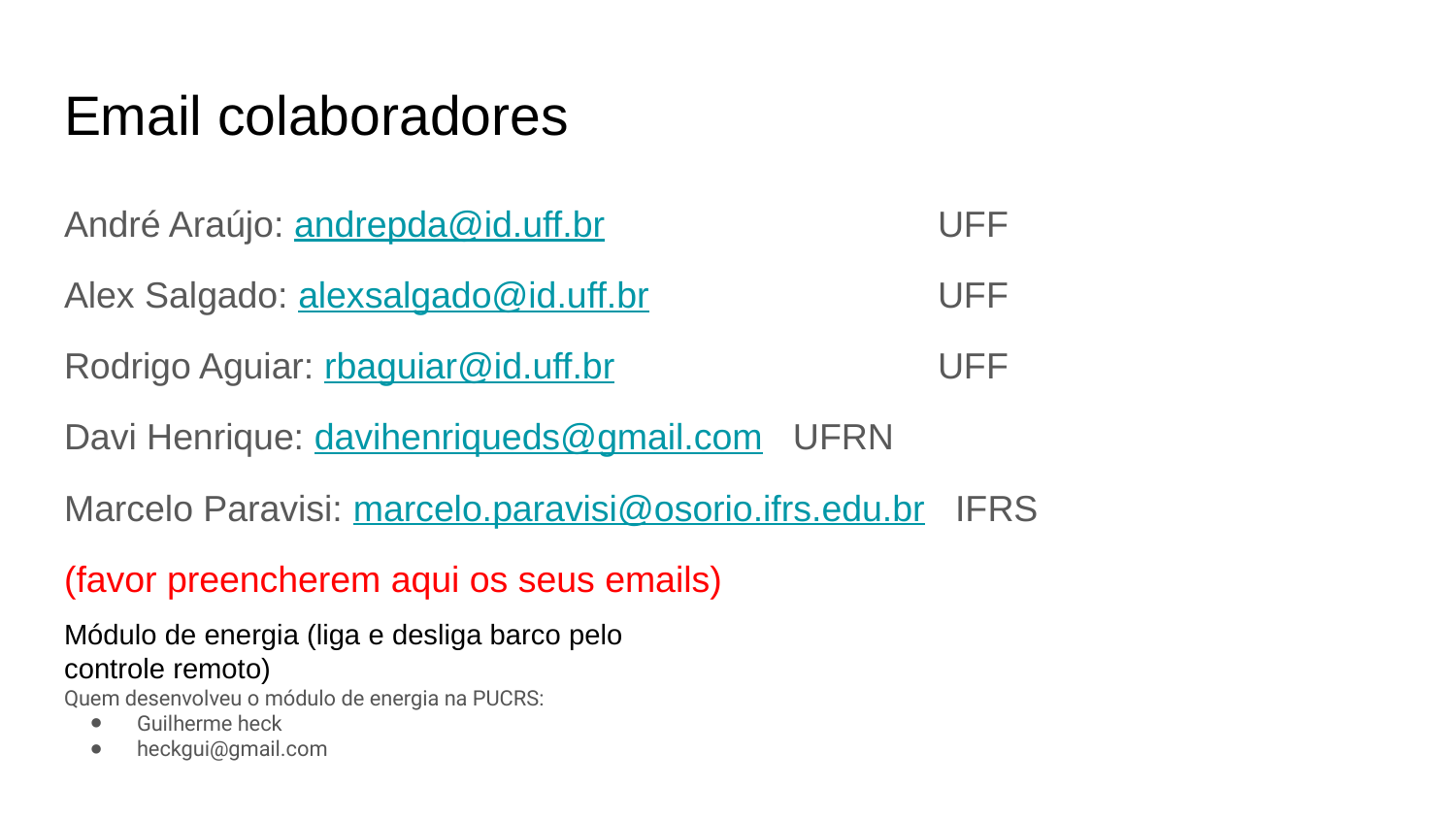

# Email colaboradores
André Araújo: andrepda@id.uff.br 			UFF
Alex Salgado: alexsalgado@id.uff.br		UFF
Rodrigo Aguiar: rbaguiar@id.uff.br			UFF
Davi Henrique: davihenriqueds@gmail.com   UFRN
Marcelo Paravisi: marcelo.paravisi@osorio.ifrs.edu.br   IFRS
(favor preencherem aqui os seus emails)
Módulo de energia (liga e desliga barco pelo controle remoto)
Quem desenvolveu o módulo de energia na PUCRS:
Guilherme heck
heckgui@gmail.com